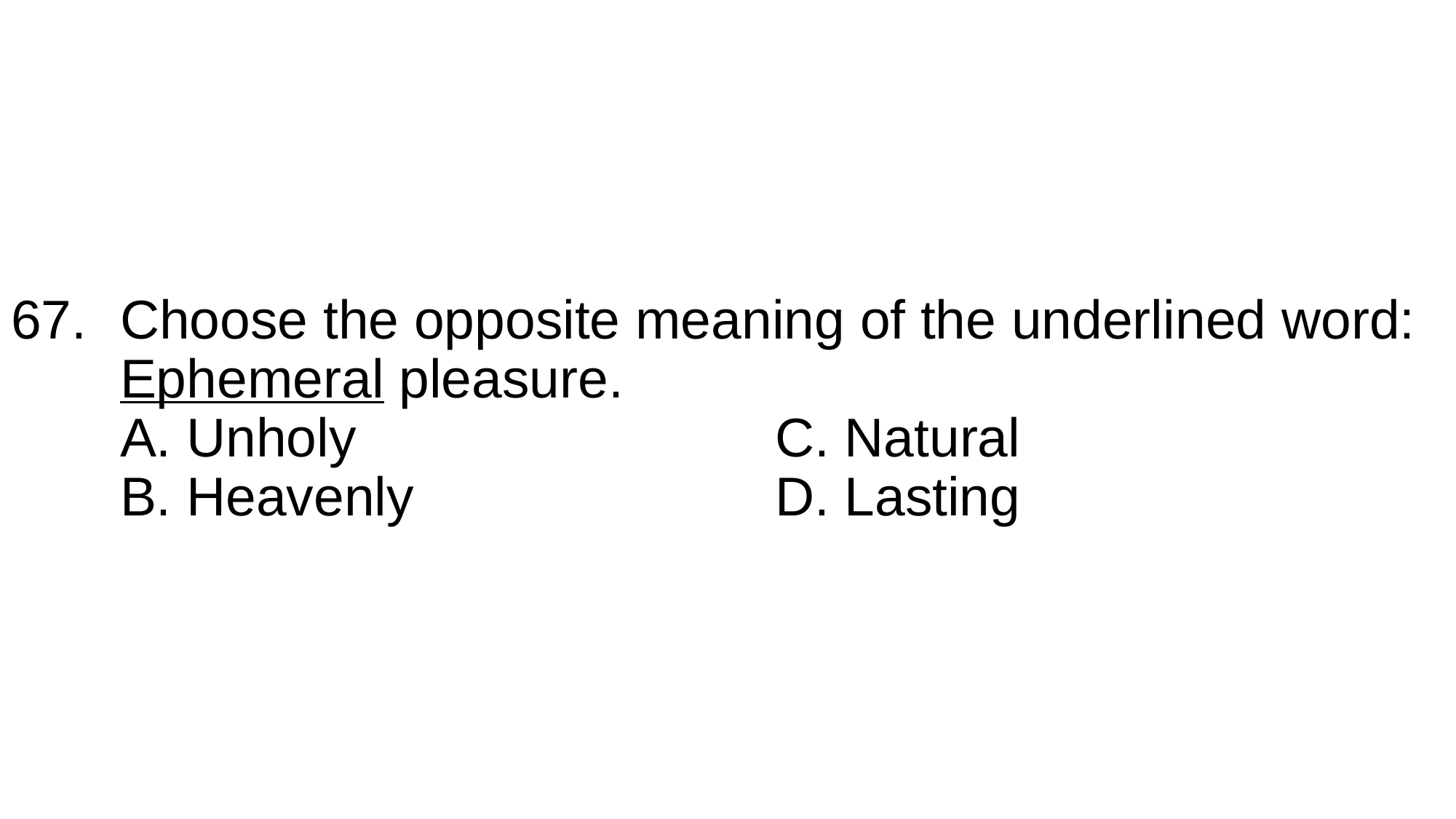

# 67.	Choose the opposite meaning of the underlined word: Ephemeral pleasure. A. Unholy				C. Natural B. Heavenly				D. Lasting